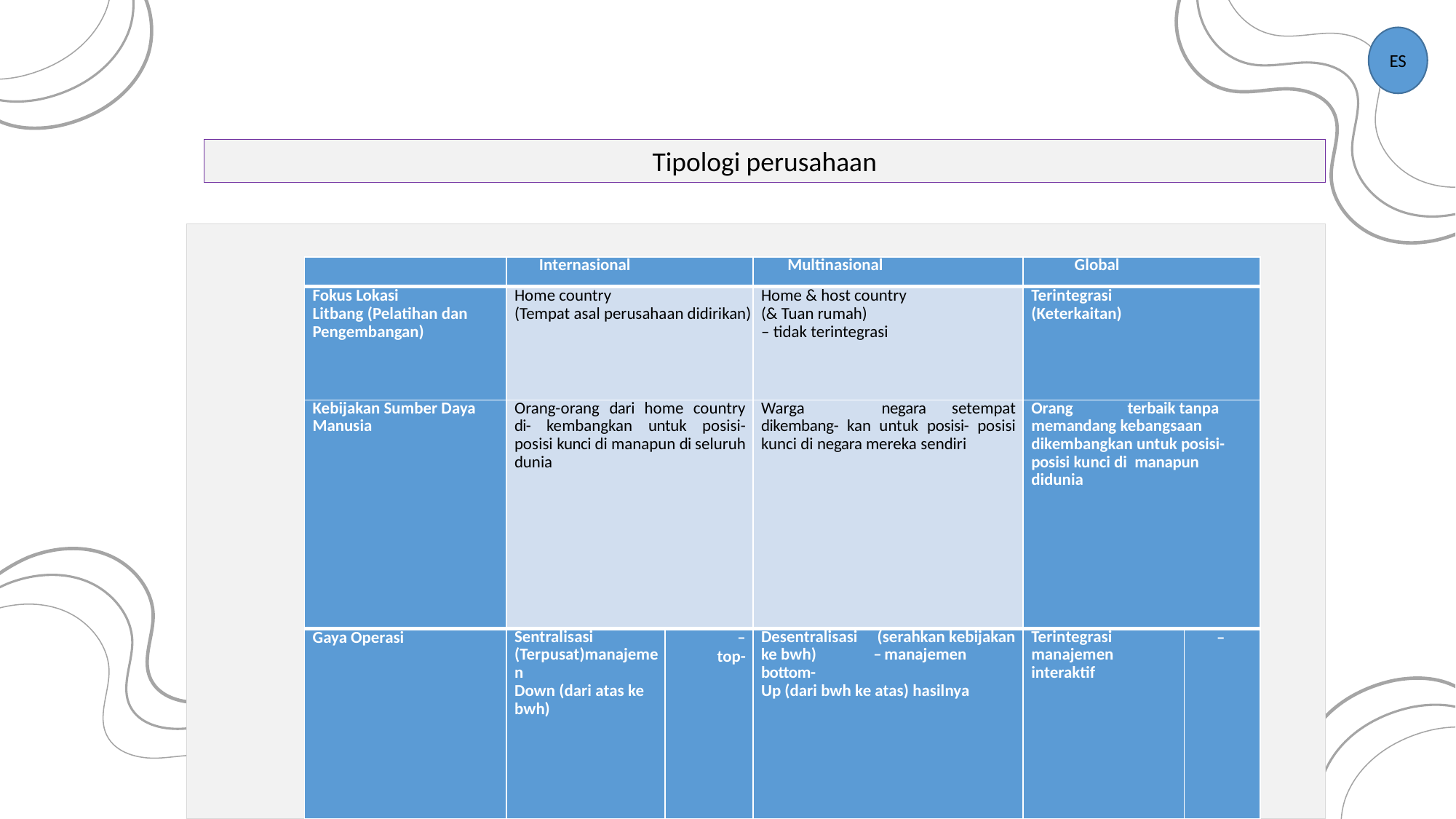

ES
Tipologi perusahaan

|  | Internasional |  | Multinasional | Global |  |
| --- | --- | --- | --- | --- | --- |
| Fokus Lokasi Litbang (Pelatihan dan Pengembangan) | Home country (Tempat asal perusahaan didirikan) |  | Home & host country (& Tuan rumah) – tidak terintegrasi | Terintegrasi (Keterkaitan) |  |
| Kebijakan Sumber Daya Manusia | Orang-orang dari home country di- kembangkan untuk posisi-posisi kunci di manapun di seluruh dunia |  | Warga negara setempat dikembang- kan untuk posisi- posisi kunci di negara mereka sendiri | Orang terbaik tanpa memandang kebangsaan dikembangkan untuk posisi-posisi kunci di manapun didunia |  |
| Gaya Operasi | Sentralisasi (Terpusat)manajemen Down (dari atas ke bwh) | – top- | Desentralisasi (serahkan kebijakan ke bwh) – manajemen bottom- Up (dari bwh ke atas) hasilnya | Terintegrasi manajemen interaktif | – |